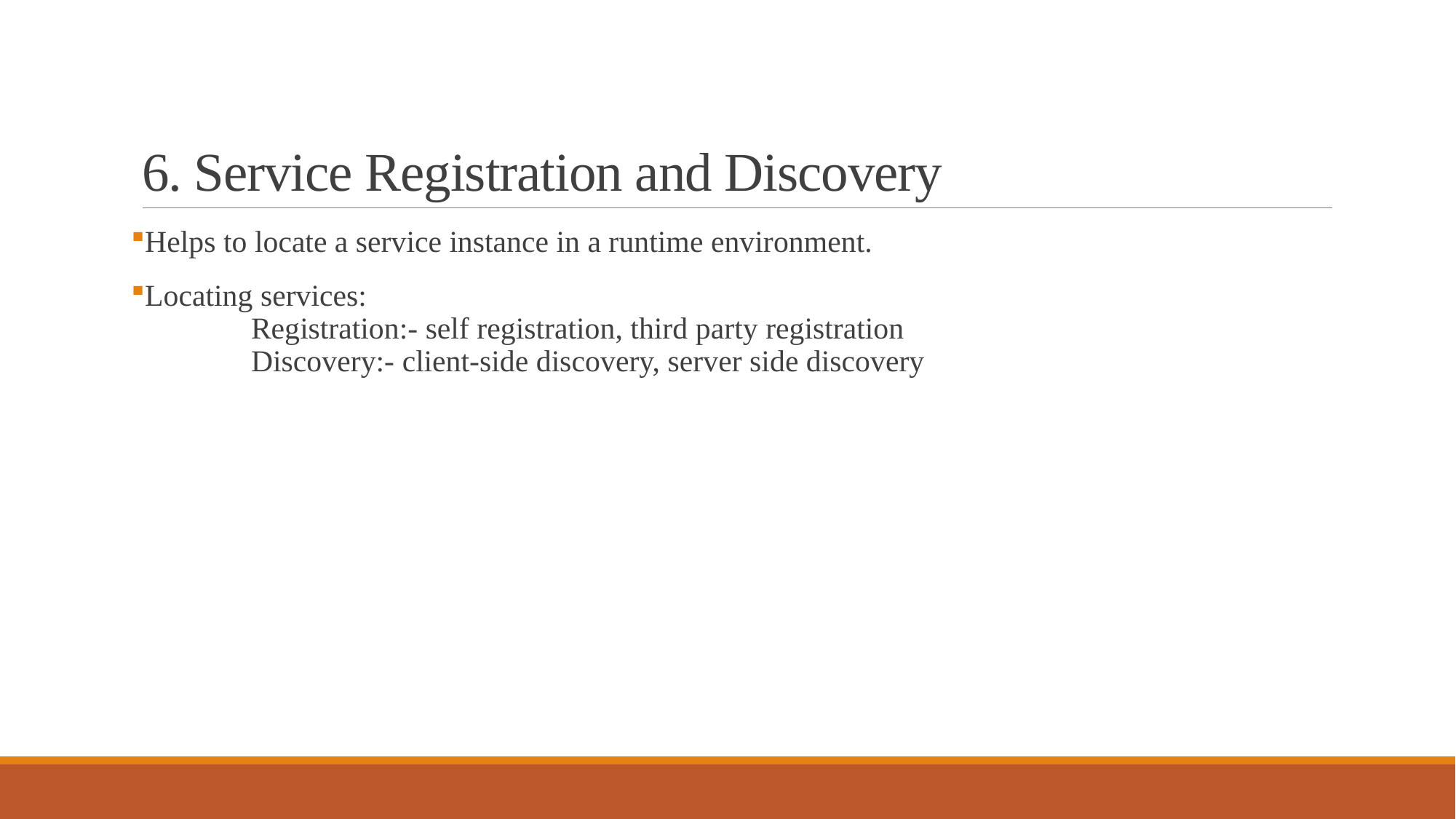

# 6. Service Registration and Discovery
Helps to locate a service instance in a runtime environment.
Locating services:
	Registration:- self registration, third party registration
	Discovery:- client-side discovery, server side discovery